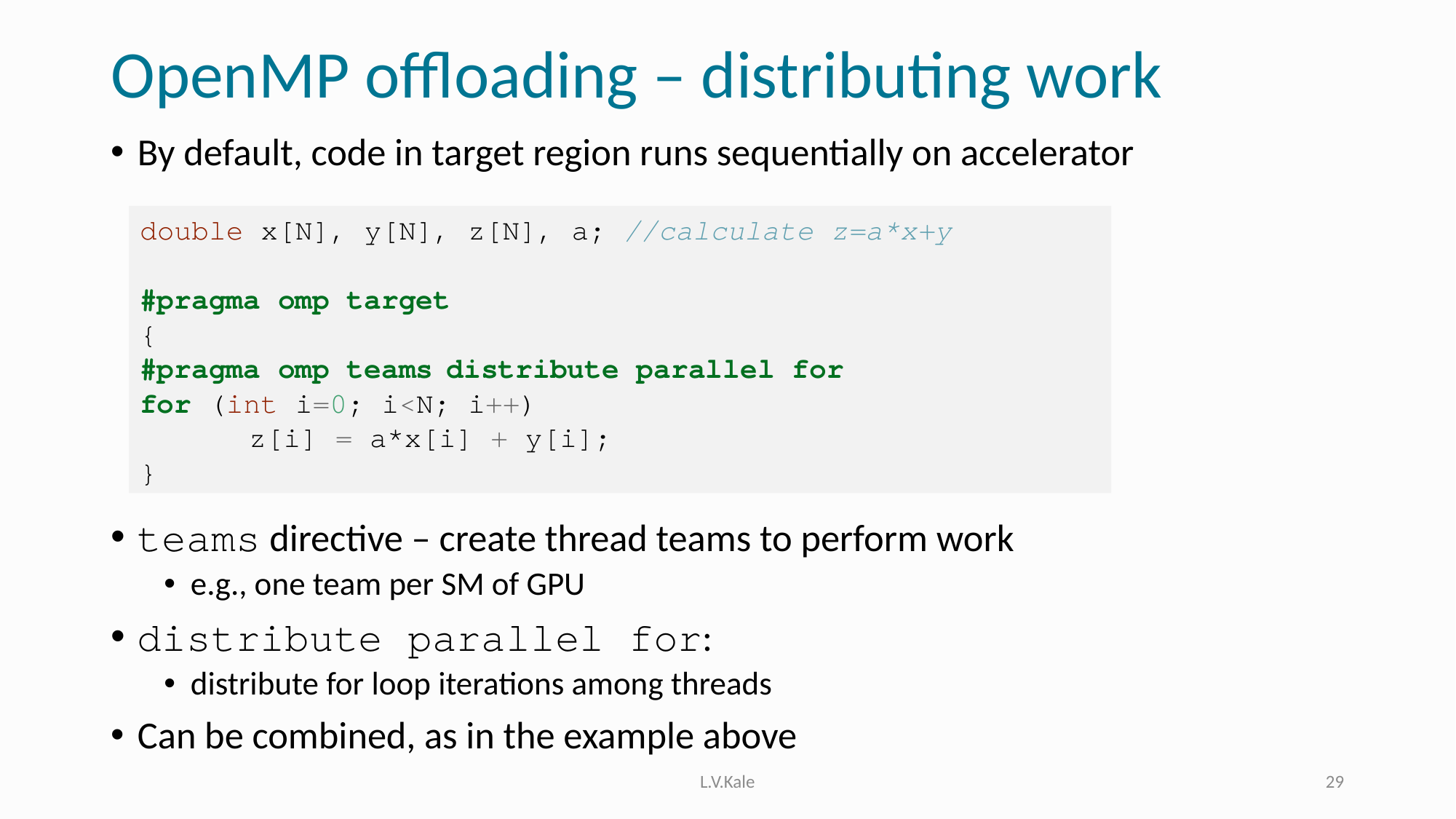

# OpenMP offloading – distributing work
By default, code in target region runs sequentially on accelerator

teams directive – create thread teams to perform work
e.g., one team per SM of GPU
distribute parallel for:
distribute for loop iterations among threads
Can be combined, as in the example above

double x[N], y[N], z[N], a; //calculate z=a*x+y

#pragma omp target
{
#pragma omp teams  distribute parallel for
for (int i=0; i<N; i++)
	z[i] = a*x[i] + y[i];
}
L.V.Kale
29